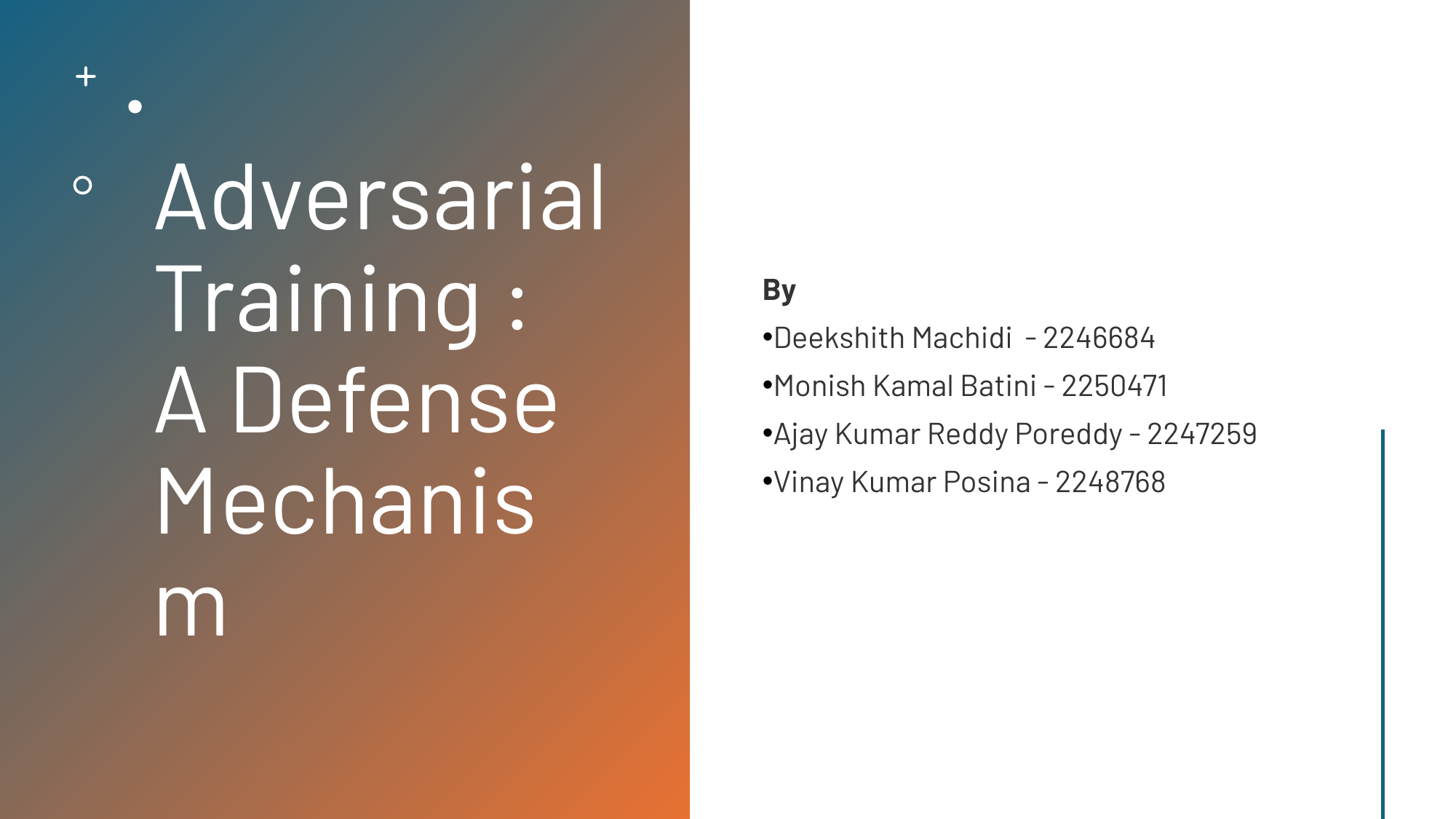

# Adversarial Training : A Defense Mechanism
By
Deekshith Machidi  - 2246684
Monish Kamal Batini - 2250471
Ajay Kumar Reddy Poreddy - 2247259
Vinay Kumar Posina - 2248768